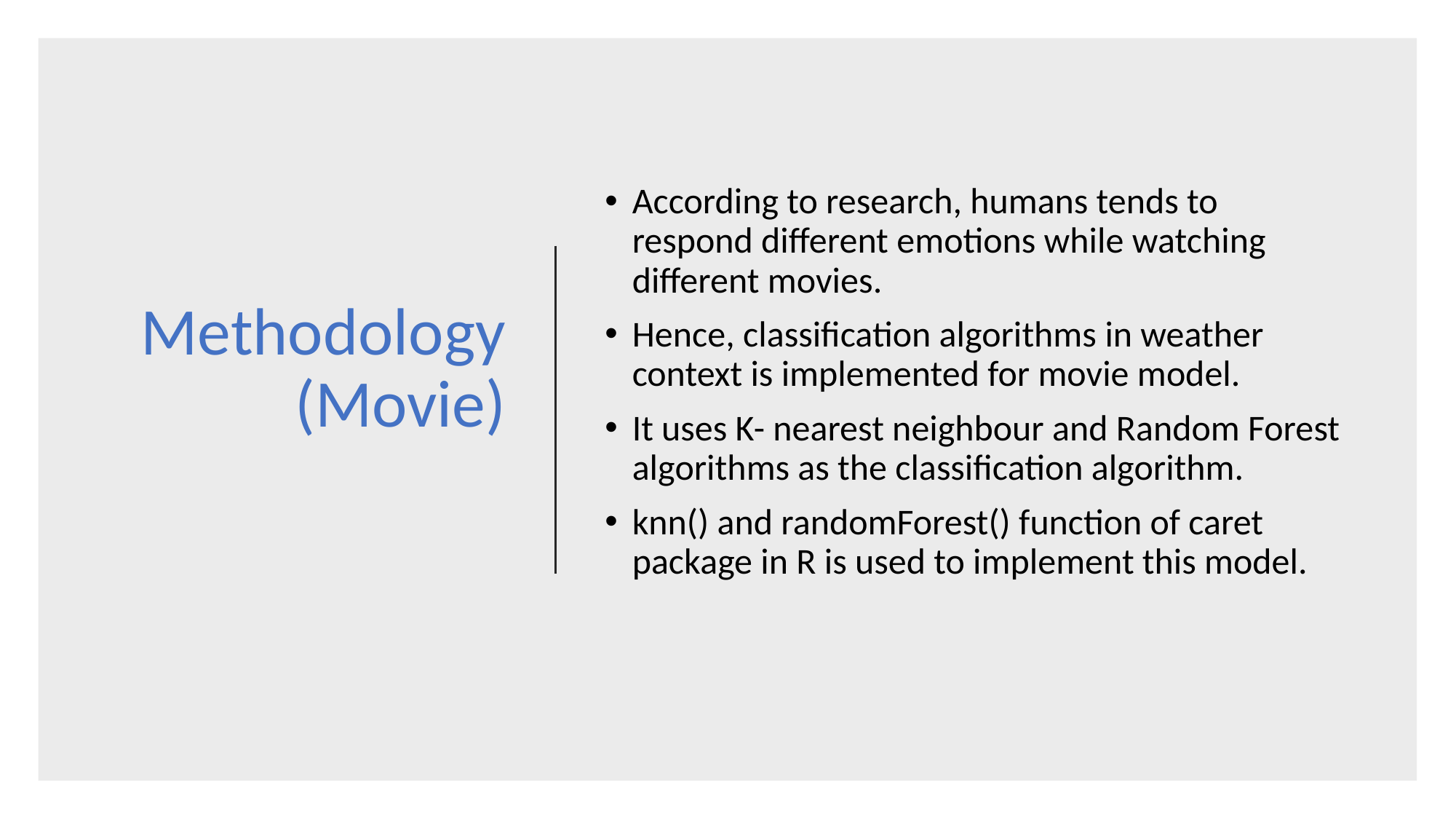

# Methodology (Movie)
According to research, humans tends to respond different emotions while watching different movies.
Hence, classification algorithms in weather context is implemented for movie model.
It uses K- nearest neighbour and Random Forest algorithms as the classification algorithm.
knn() and randomForest() function of caret package in R is used to implement this model.